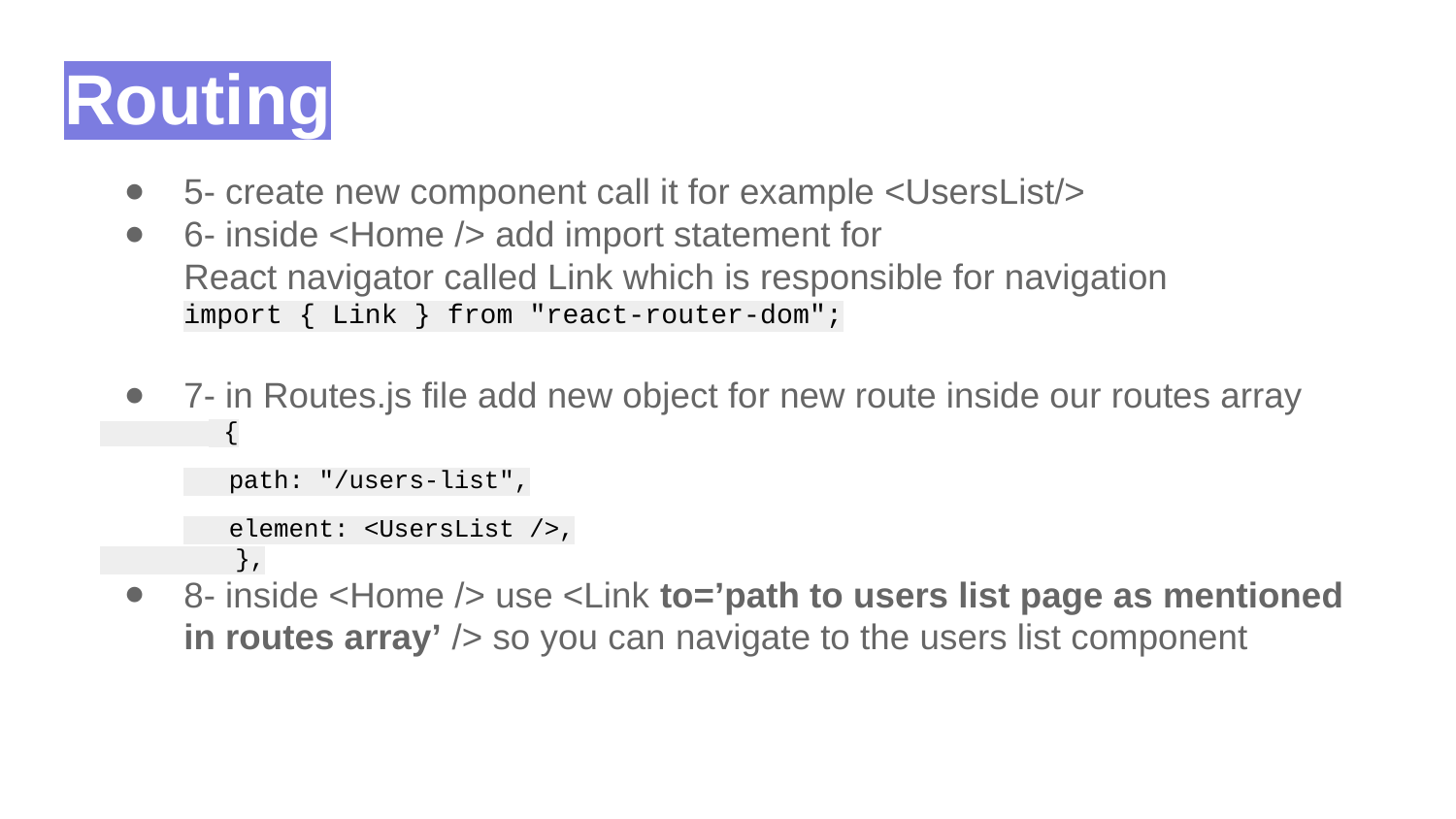

# Routing
5- create new component call it for example <UsersList/>
6- inside <Home /> add import statement for
React navigator called Link which is responsible for navigation
import { Link } from "react-router-dom";

7- in Routes.js file add new object for new route inside our routes array
         {
   path: "/users-list",
   element: <UsersList />,
         },
8- inside <Home /> use <Link to=’path to users list page as mentioned in routes array’ /> so you can navigate to the users list component